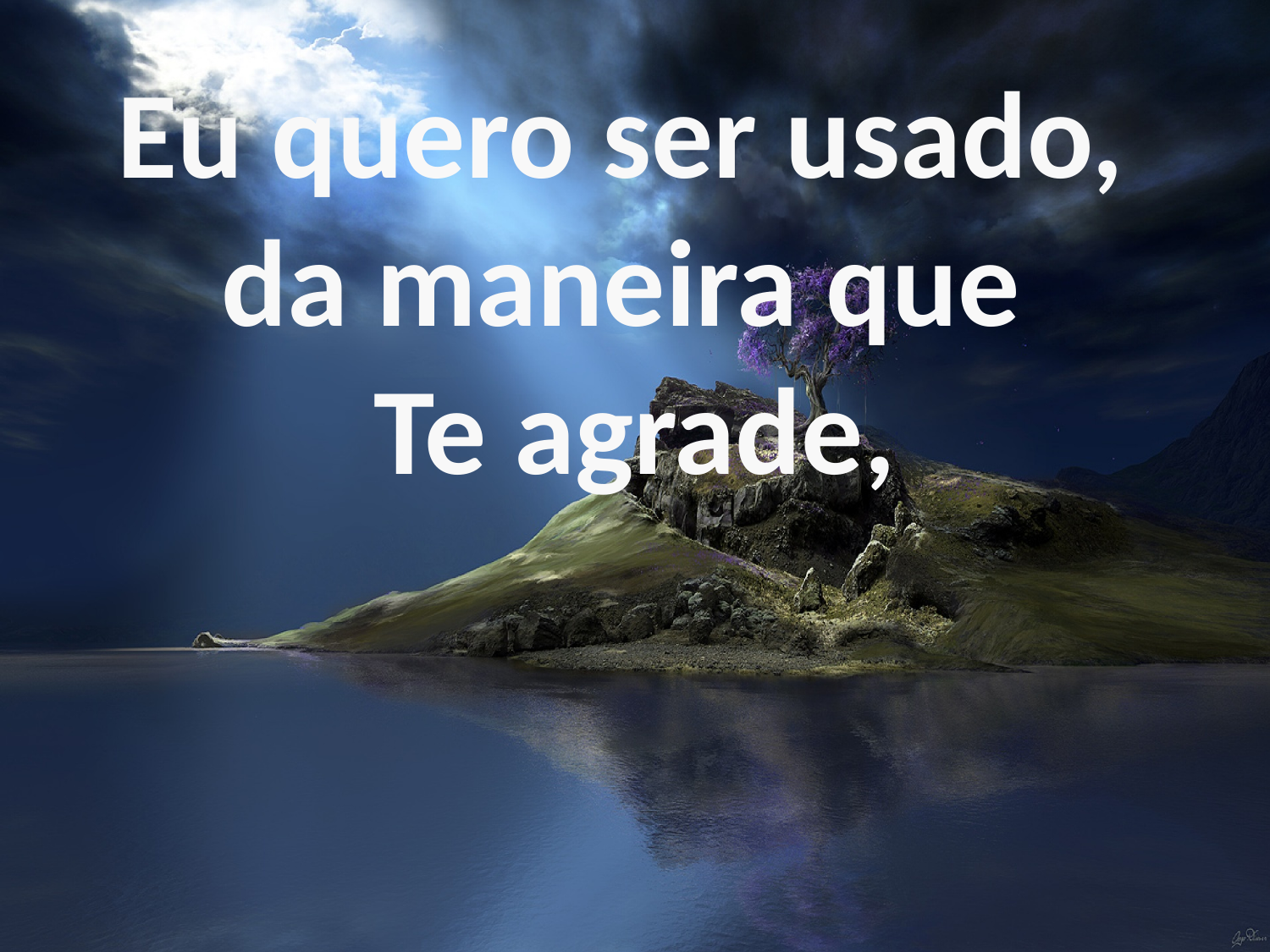

Eu quero ser usado,
da maneira que
Te agrade,